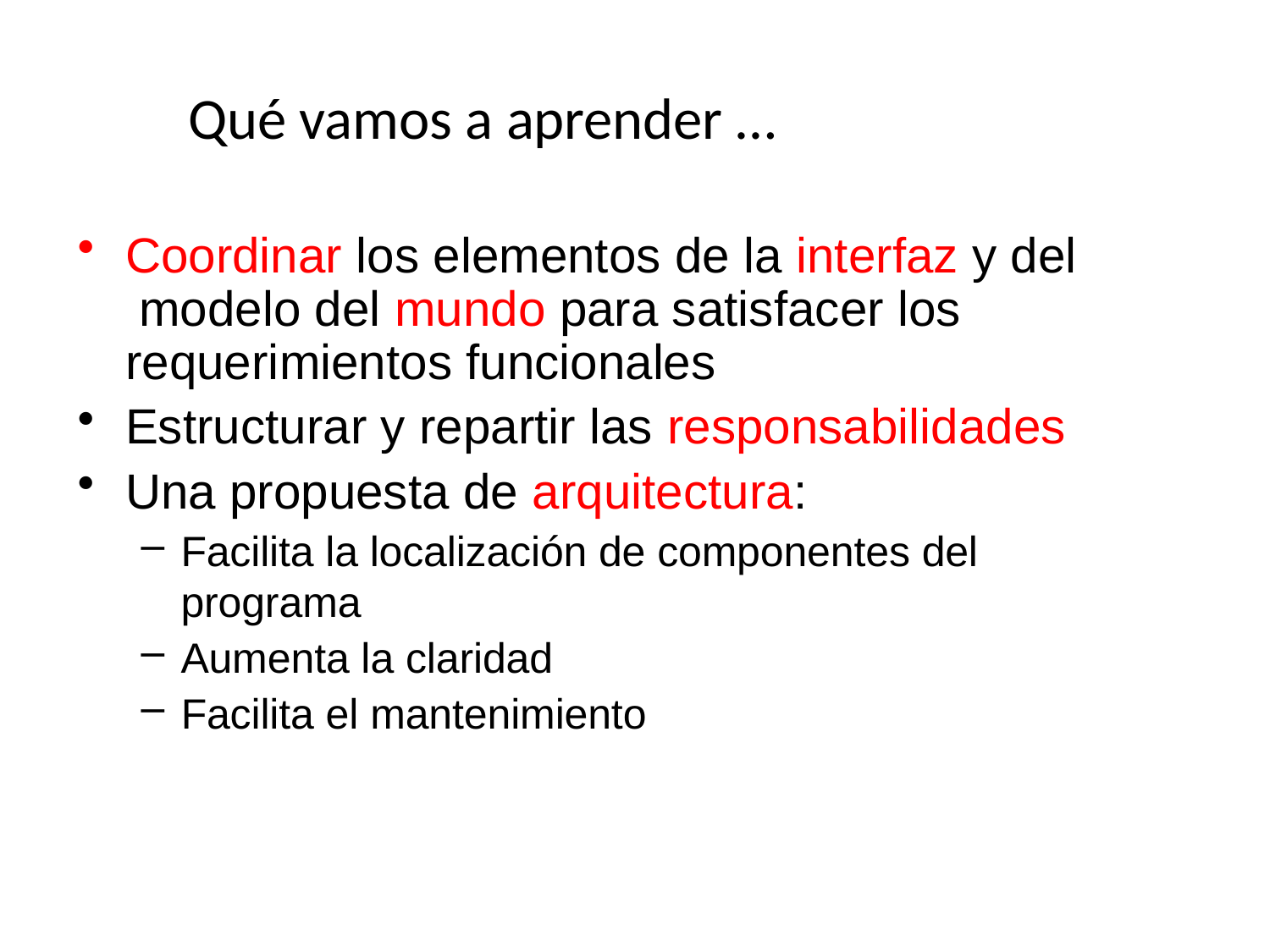

# Qué vamos a aprender …
Coordinar los elementos de la interfaz y del  modelo del mundo para satisfacer los  requerimientos funcionales
Estructurar y repartir las responsabilidades
Una propuesta de arquitectura:
Facilita la localización de componentes del programa
Aumenta la claridad
Facilita el mantenimiento